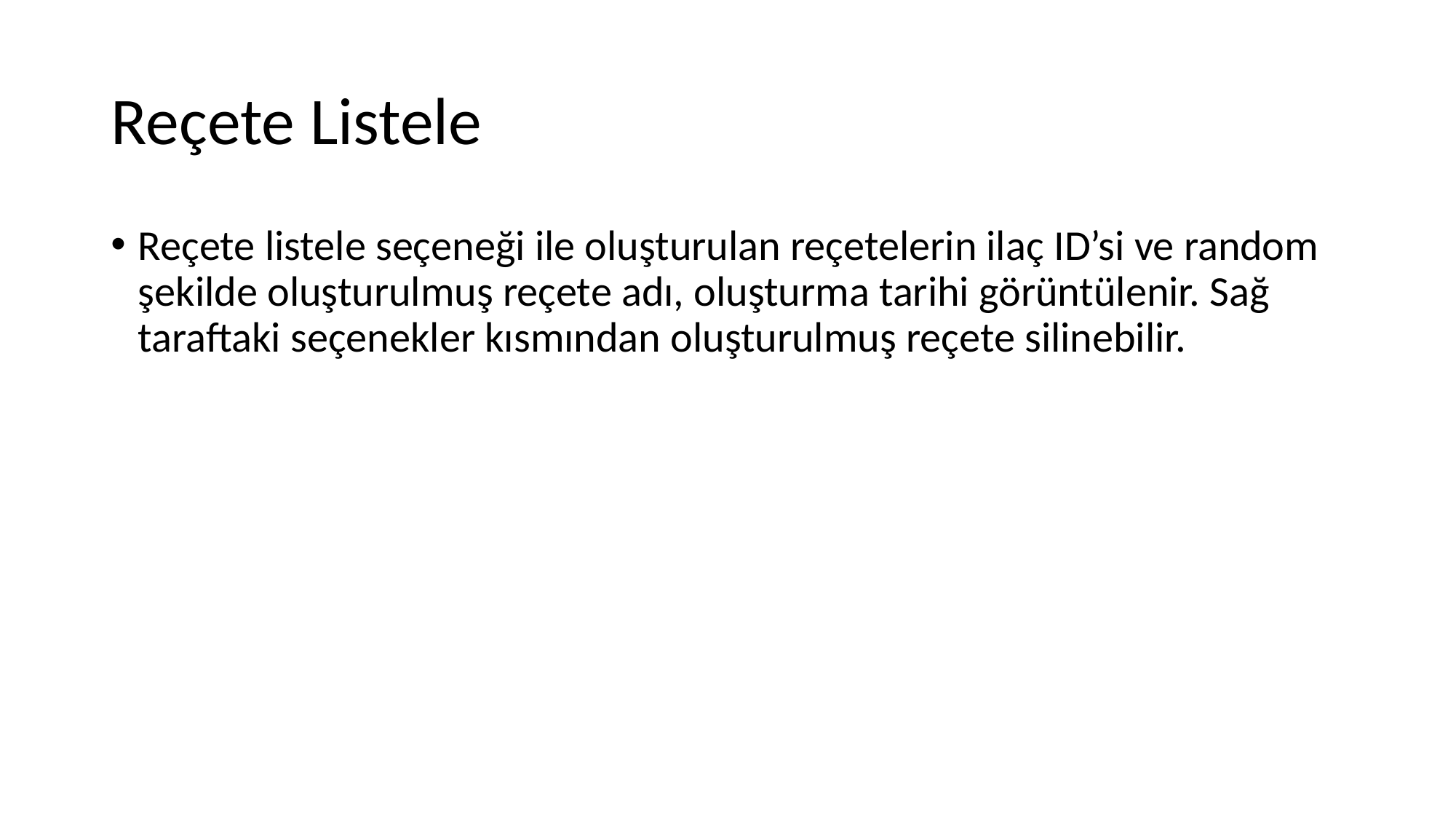

# Reçete Listele
Reçete listele seçeneği ile oluşturulan reçetelerin ilaç ID’si ve random şekilde oluşturulmuş reçete adı, oluşturma tarihi görüntülenir. Sağ taraftaki seçenekler kısmından oluşturulmuş reçete silinebilir.